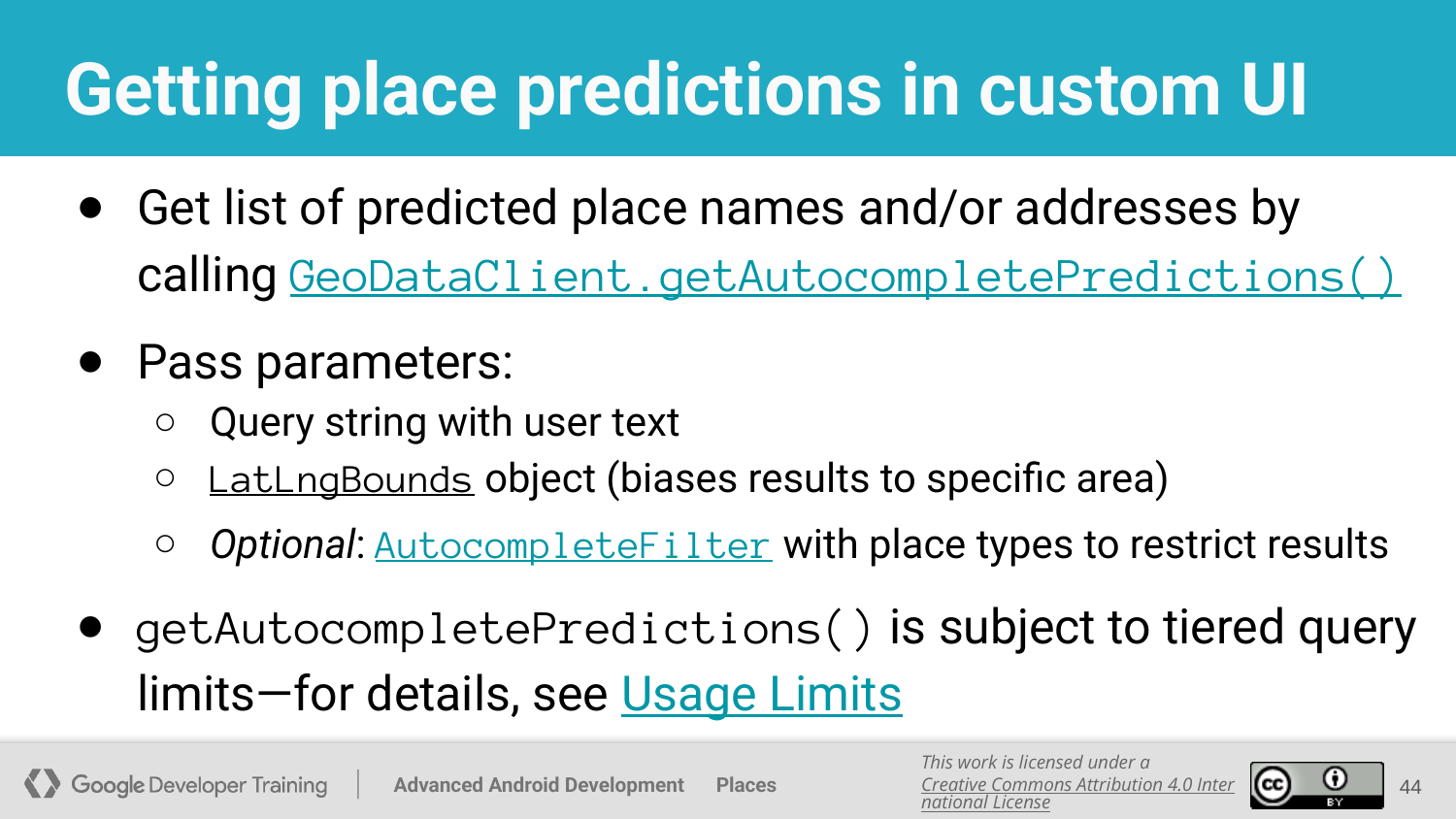

# Getting place predictions in custom UI
Get list of predicted place names and/or addresses by calling GeoDataClient.getAutocompletePredictions()
Pass parameters:
Query string with user text
LatLngBounds object (biases results to specific area)
Optional: AutocompleteFilter with place types to restrict results
getAutocompletePredictions() is subject to tiered query limits—for details, see Usage Limits
44